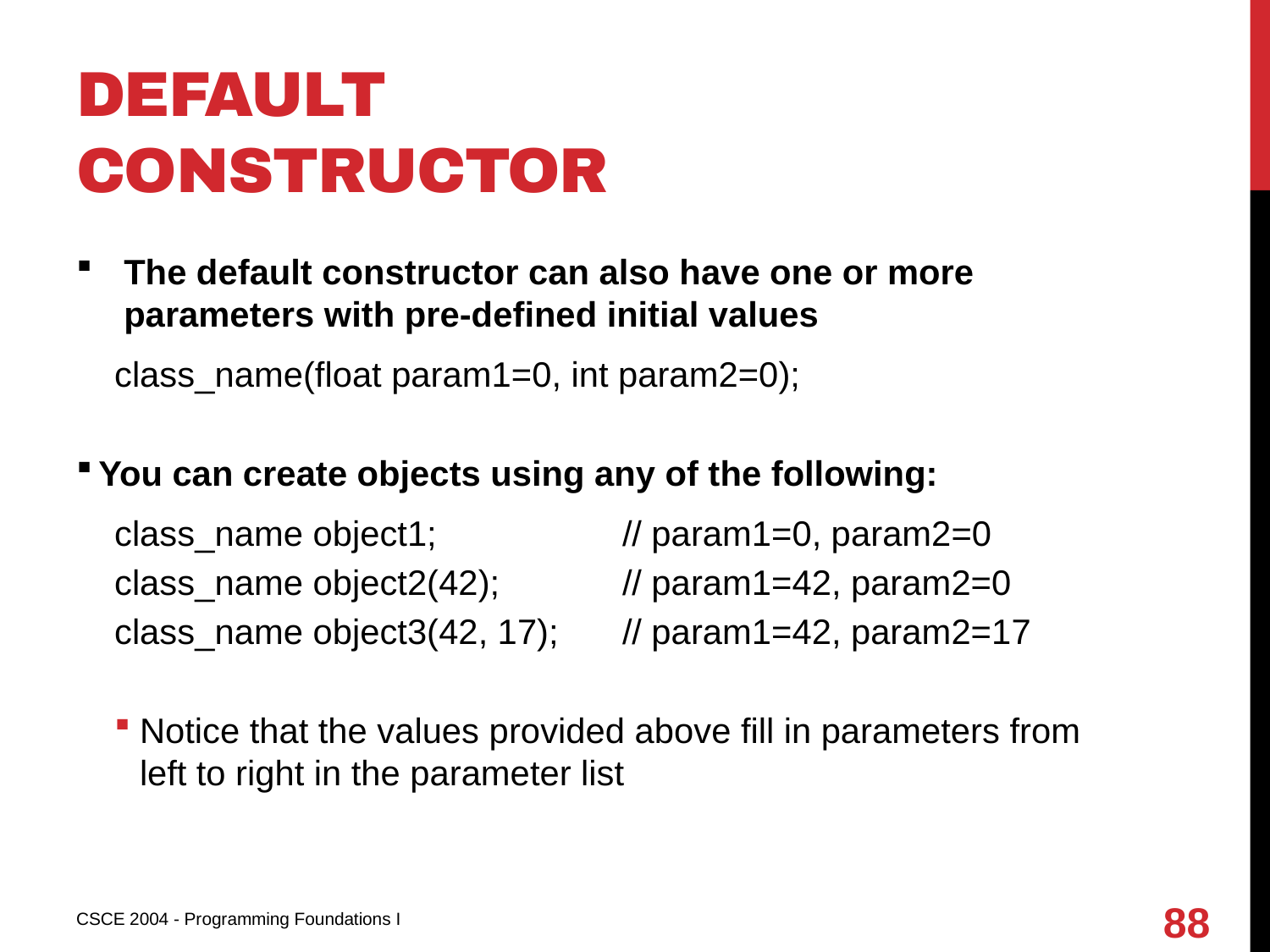

# Default constructor
The default constructor can also have one or more parameters with pre-defined initial values
class_name(float param1=0, int param2=0);

You can create objects using any of the following:
class_name object1;		// param1=0, param2=0
class_name object2(42);	// param1=42, param2=0
class_name object3(42, 17);	// param1=42, param2=17

Notice that the values provided above fill in parameters from left to right in the parameter list

88
CSCE 2004 - Programming Foundations I